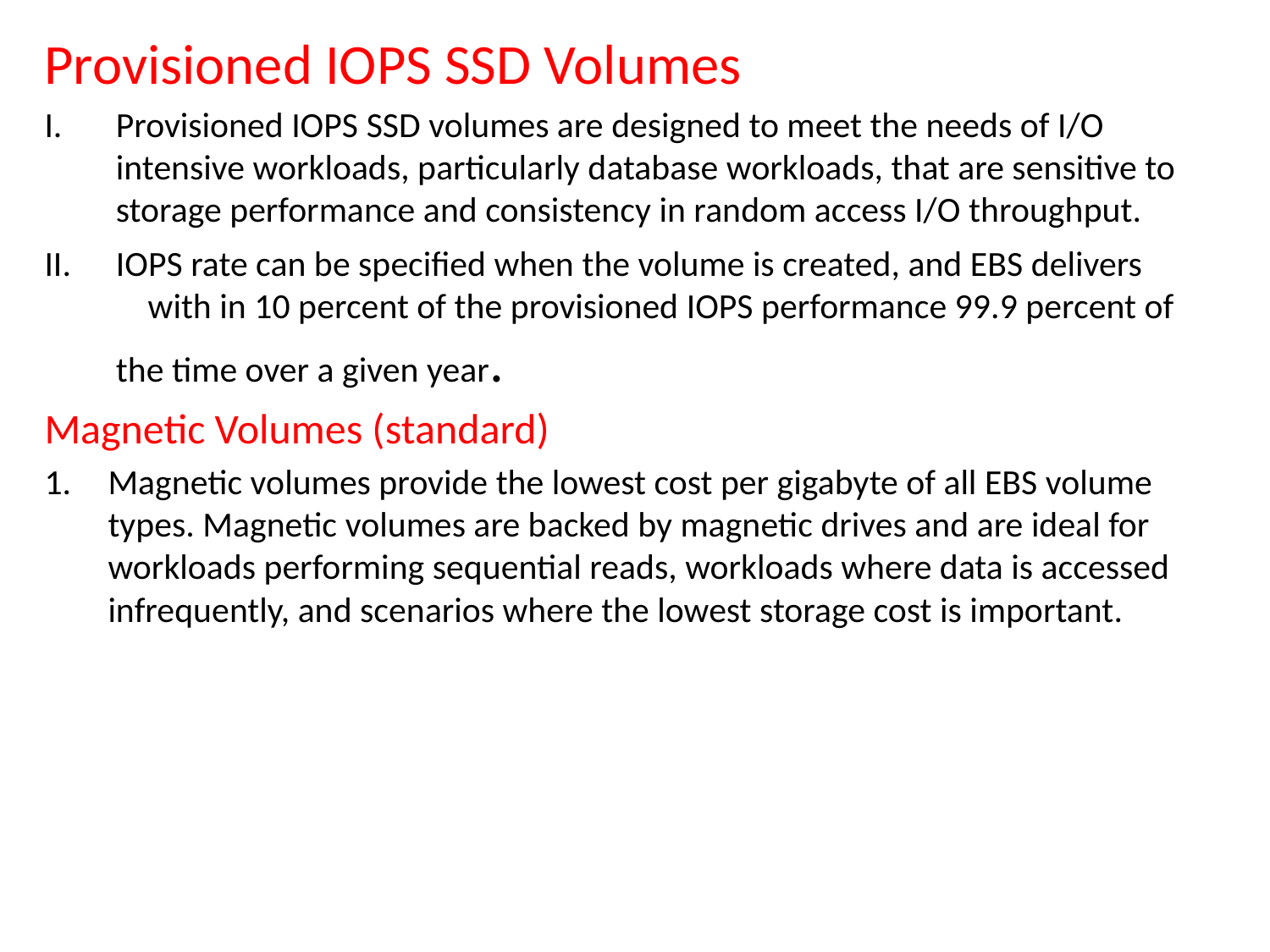

Provisioned IOPS SSD Volumes
Provisioned IOPS SSD volumes are designed to meet the needs of I/O intensive workloads, particularly database workloads, that are sensitive to storage performance and consistency in random access I/O throughput.
IOPS rate can be specified when the volume is created, and EBS delivers               with in 10 percent of the provisioned IOPS performance 99.9 percent of the time over a given year.
Magnetic Volumes (standard)
Magnetic volumes provide the lowest cost per gigabyte of all EBS volume types. Magnetic volumes are backed by magnetic drives and are ideal for workloads performing sequential reads, workloads where data is accessed infrequently, and scenarios where the lowest storage cost is important.